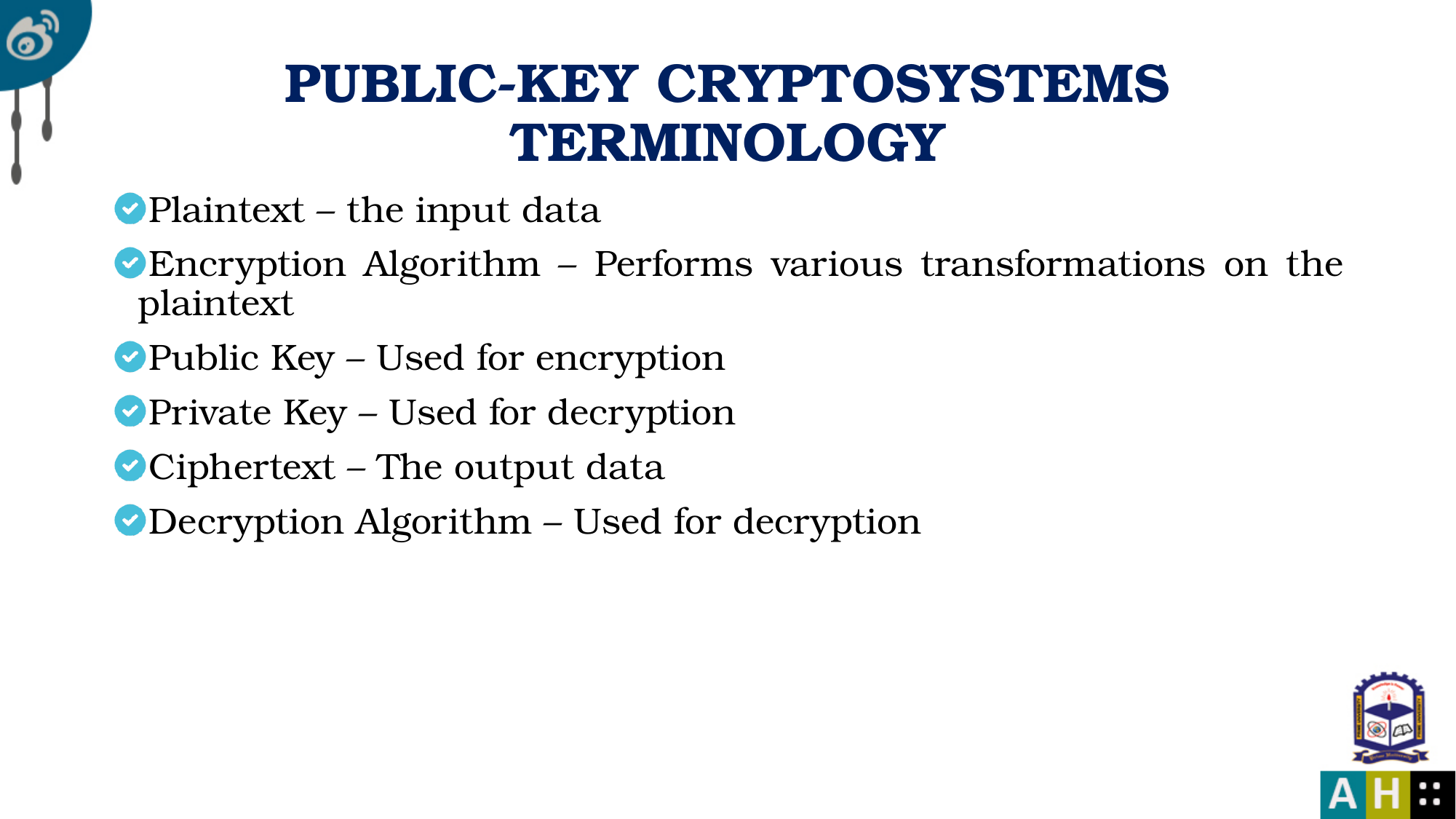

# PUBLIC-KEY CRYPTOSYSTEMS TERMINOLOGY
Plaintext – the input data
Encryption Algorithm – Performs various transformations on the plaintext
Public Key – Used for encryption
Private Key – Used for decryption
Ciphertext – The output data
Decryption Algorithm – Used for decryption